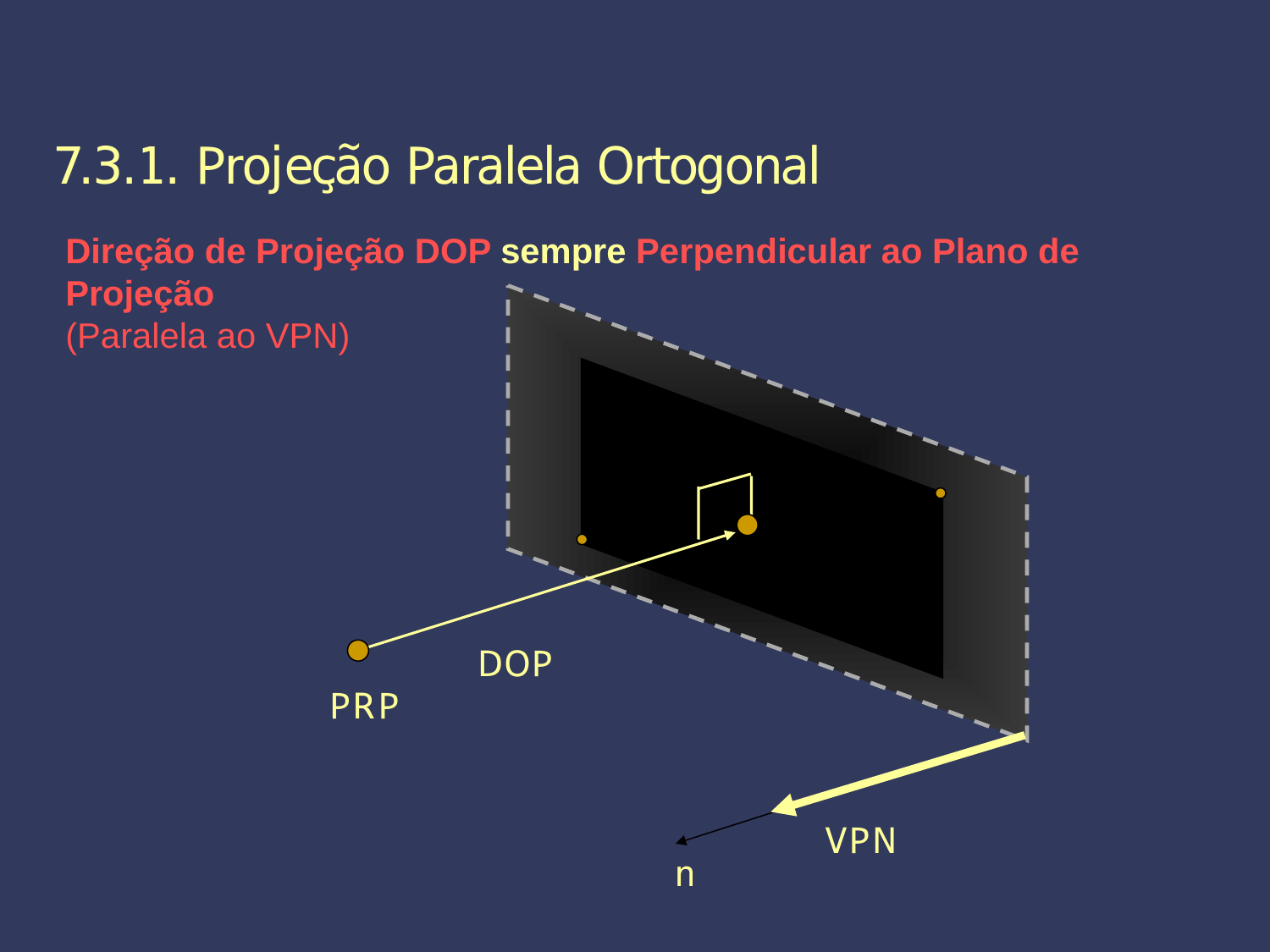

7.3.1. Projeção Paralela Ortogonal
Direção de Projeção DOP sempre Perpendicular ao Plano de Projeção
(Paralela ao VPN)

DOP

PRP

VPN
n